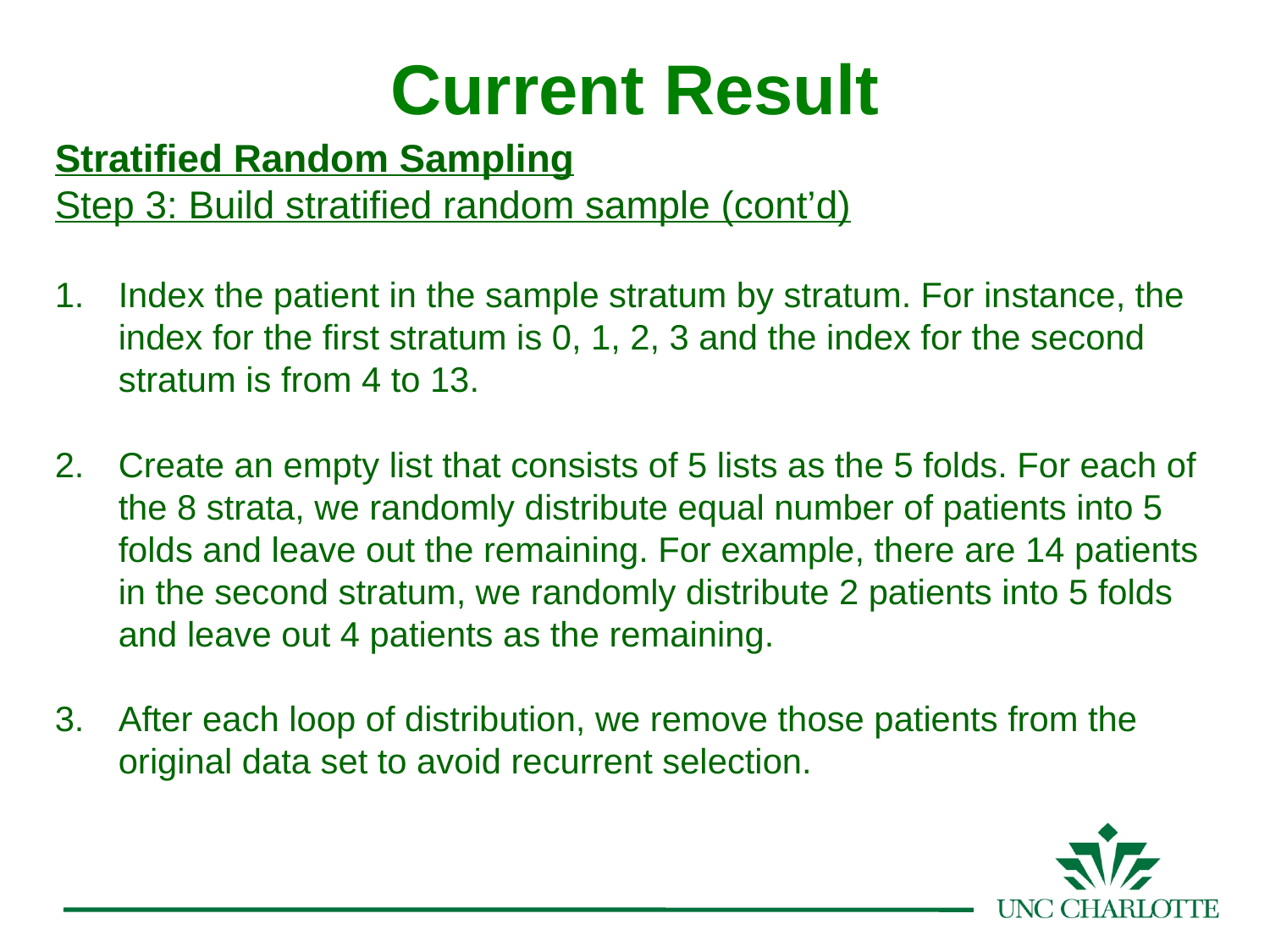

Current Result
Stratified Random Sampling
Step 3: Build stratified random sample (cont’d)

Index the patient in the sample stratum by stratum. For instance, the index for the first stratum is 0, 1, 2, 3 and the index for the second stratum is from 4 to 13.

Create an empty list that consists of 5 lists as the 5 folds. For each of the 8 strata, we randomly distribute equal number of patients into 5 folds and leave out the remaining. For example, there are 14 patients in the second stratum, we randomly distribute 2 patients into 5 folds and leave out 4 patients as the remaining.

After each loop of distribution, we remove those patients from the original data set to avoid recurrent selection.